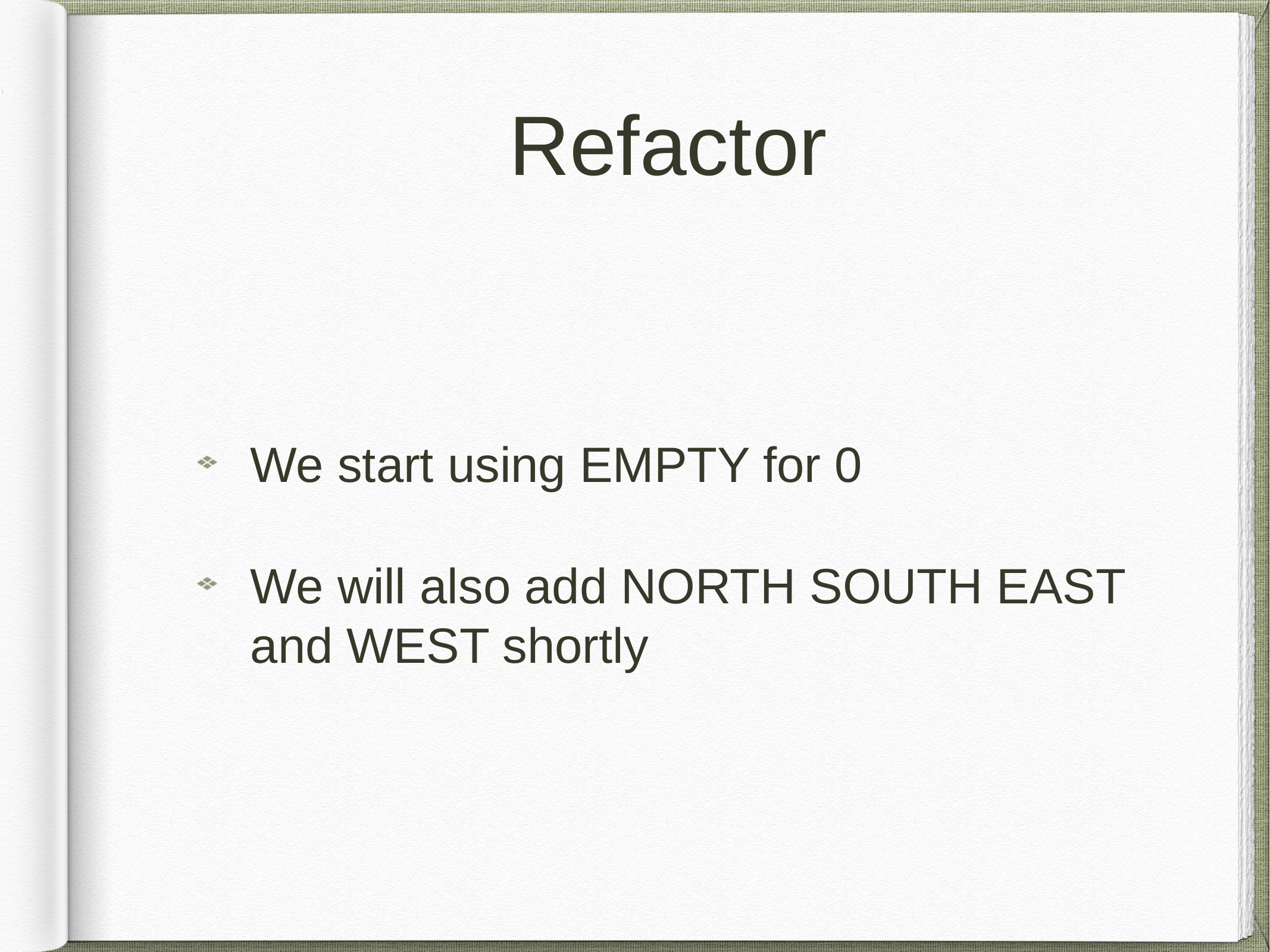

# Refactor
We start using EMPTY for 0
We will also add NORTH SOUTH EAST and WEST shortly